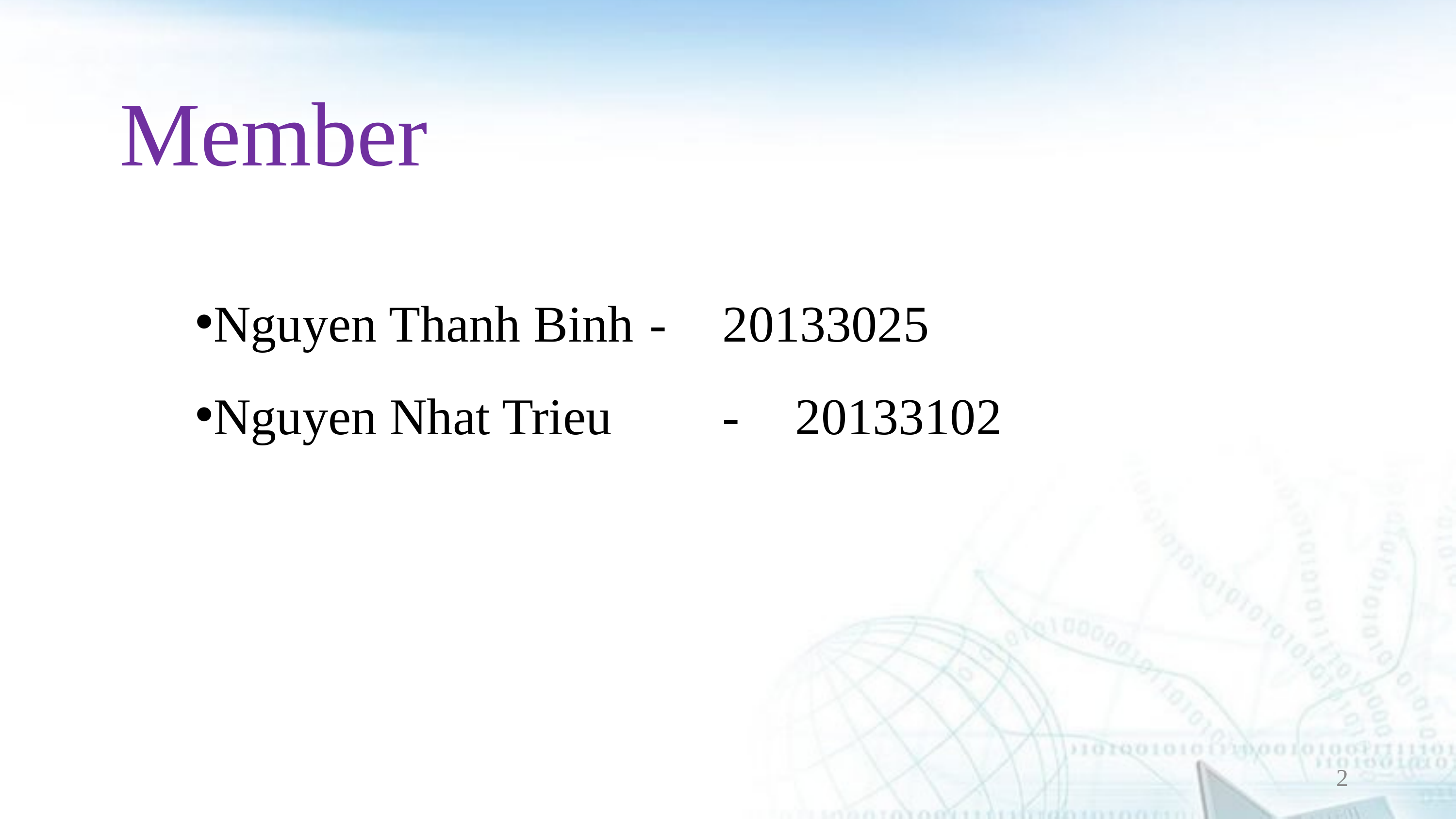

Member
Nguyen Thanh Binh	-	20133025
Nguyen Nhat Trieu		-	20133102
2